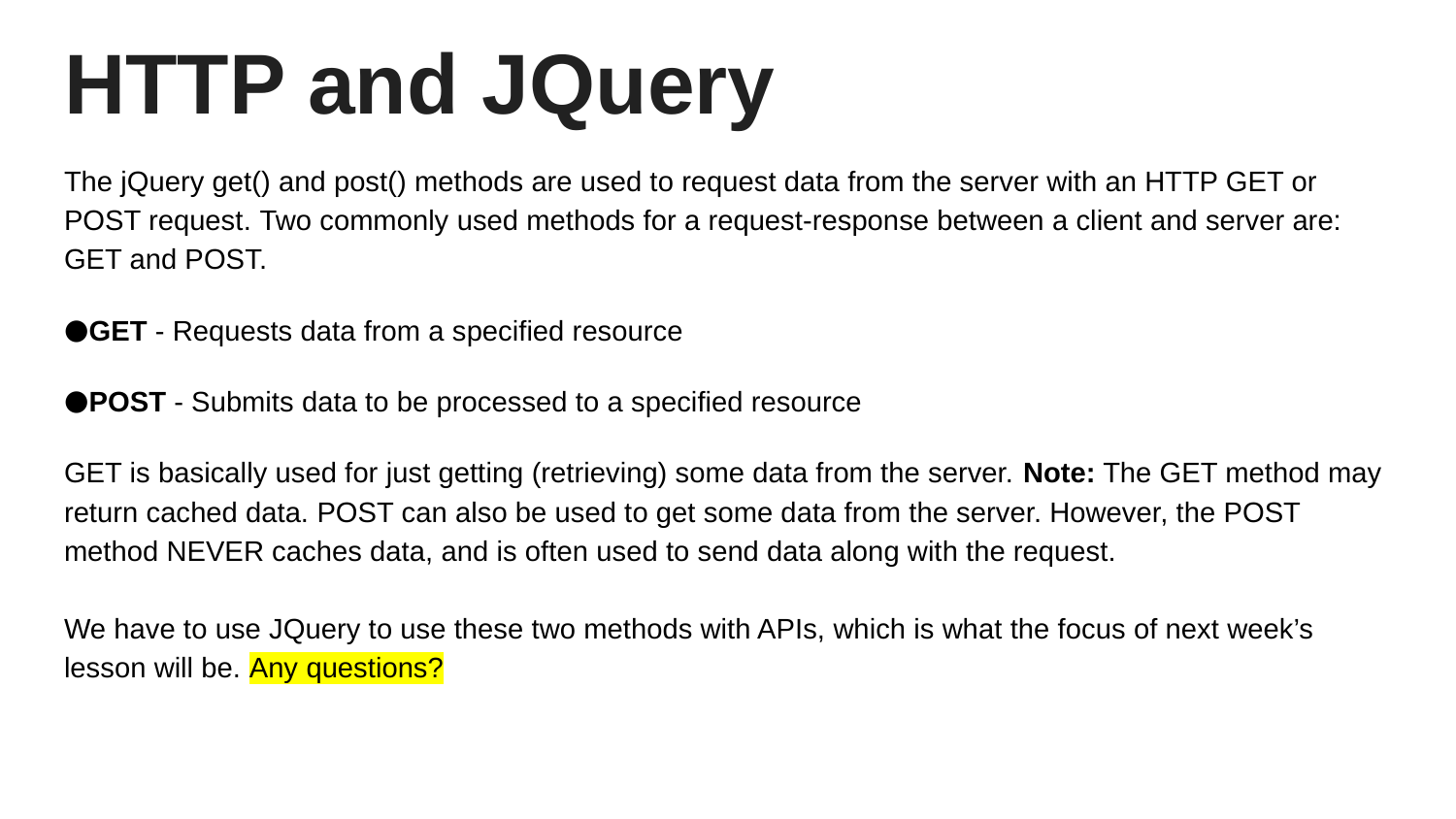

# HTTP and JQuery
The jQuery get() and post() methods are used to request data from the server with an HTTP GET or POST request. Two commonly used methods for a request-response between a client and server are: GET and POST.
GET - Requests data from a specified resource
POST - Submits data to be processed to a specified resource
GET is basically used for just getting (retrieving) some data from the server. Note: The GET method may return cached data. POST can also be used to get some data from the server. However, the POST method NEVER caches data, and is often used to send data along with the request.

We have to use JQuery to use these two methods with APIs, which is what the focus of next week’s lesson will be. Any questions?